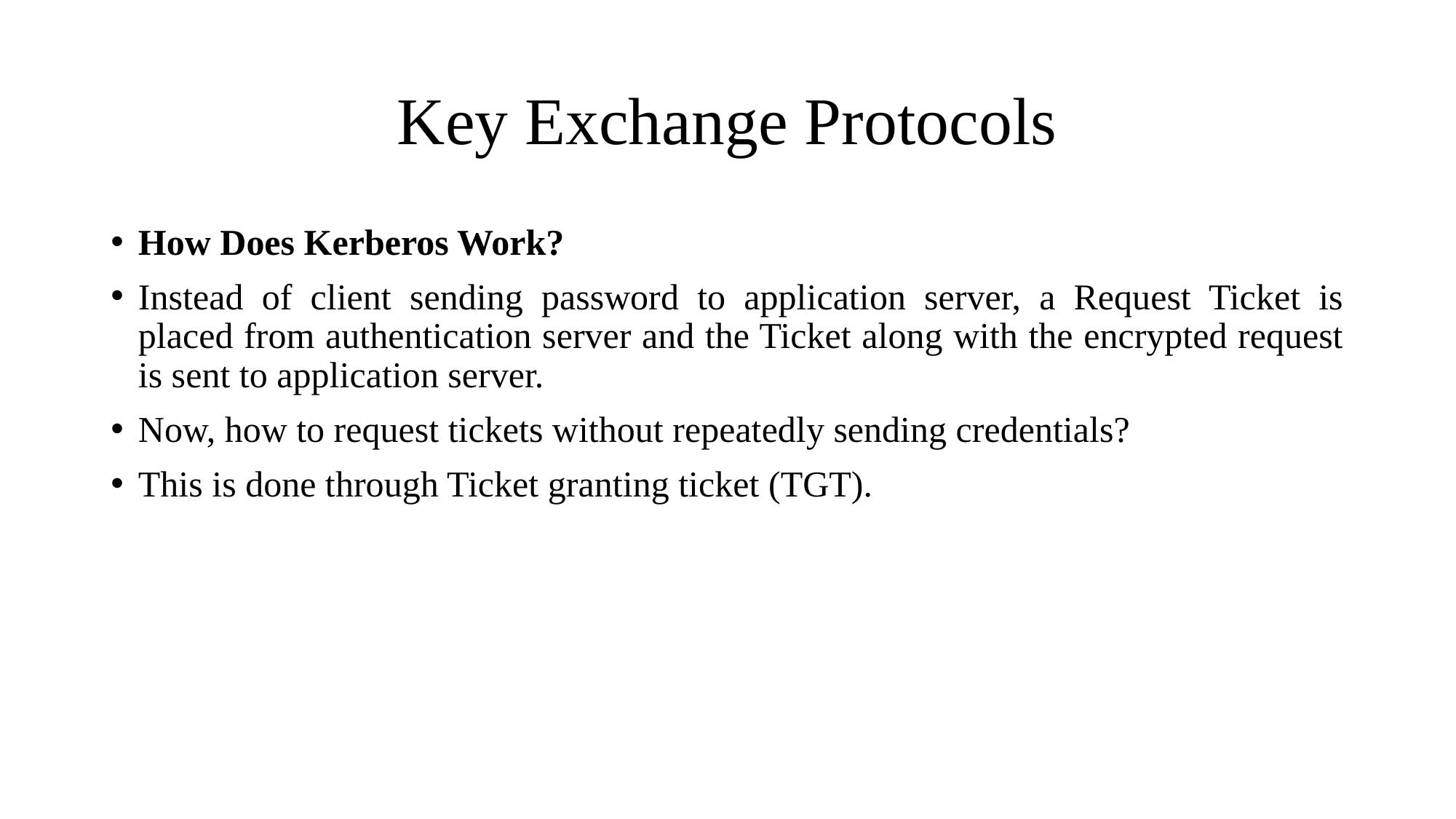

# Key Exchange Protocols
How Does Kerberos Work?
Instead of client sending password to application server, a Request Ticket is placed from authentication server and the Ticket along with the encrypted request is sent to application server.
Now, how to request tickets without repeatedly sending credentials?
This is done through Ticket granting ticket (TGT).